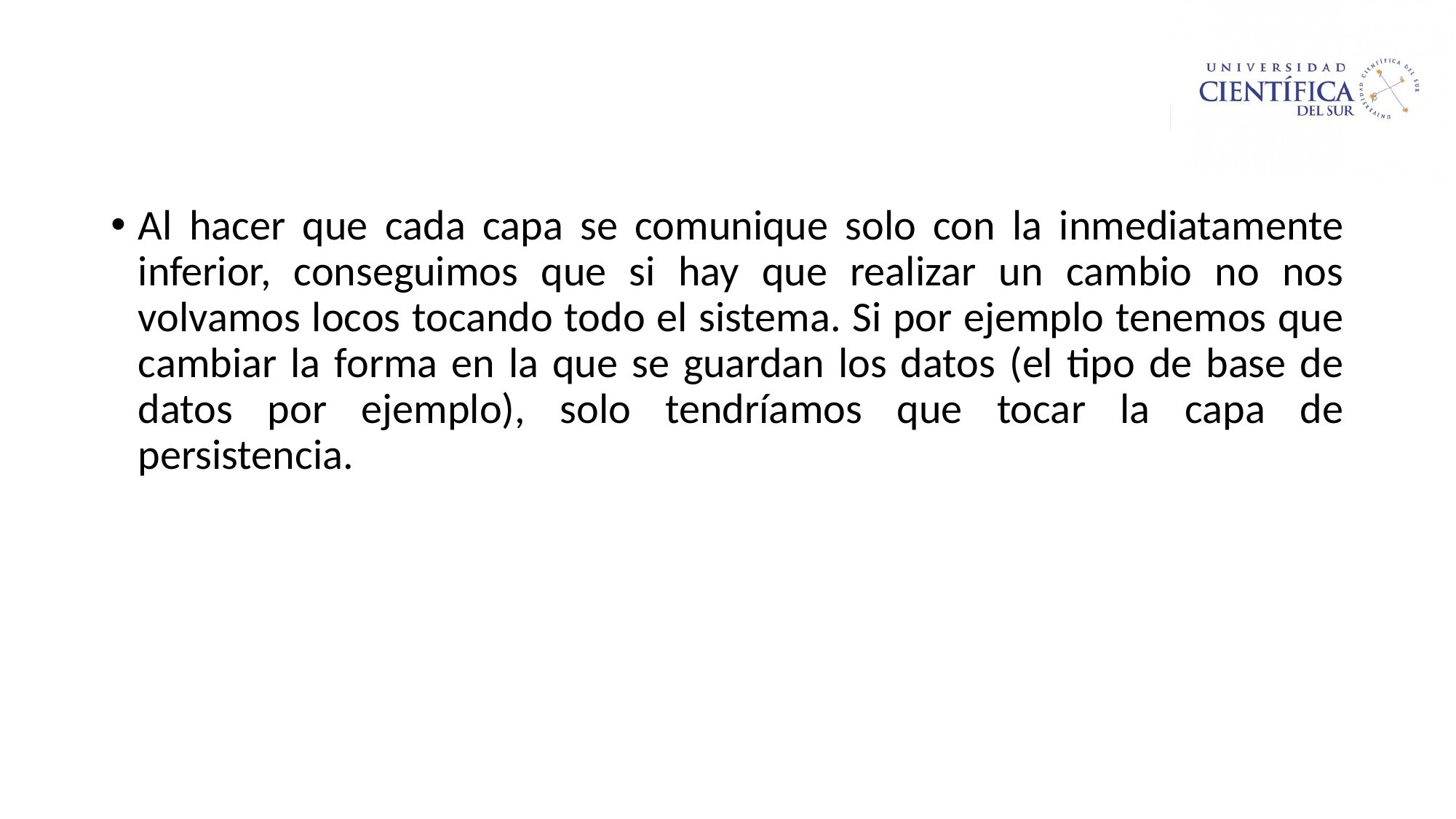

Al hacer que cada capa se comunique solo con la inmediatamente inferior, conseguimos que si hay que realizar un cambio no nos volvamos locos tocando todo el sistema. Si por ejemplo tenemos que cambiar la forma en la que se guardan los datos (el tipo de base de datos por ejemplo), solo tendríamos que tocar la capa de persistencia.